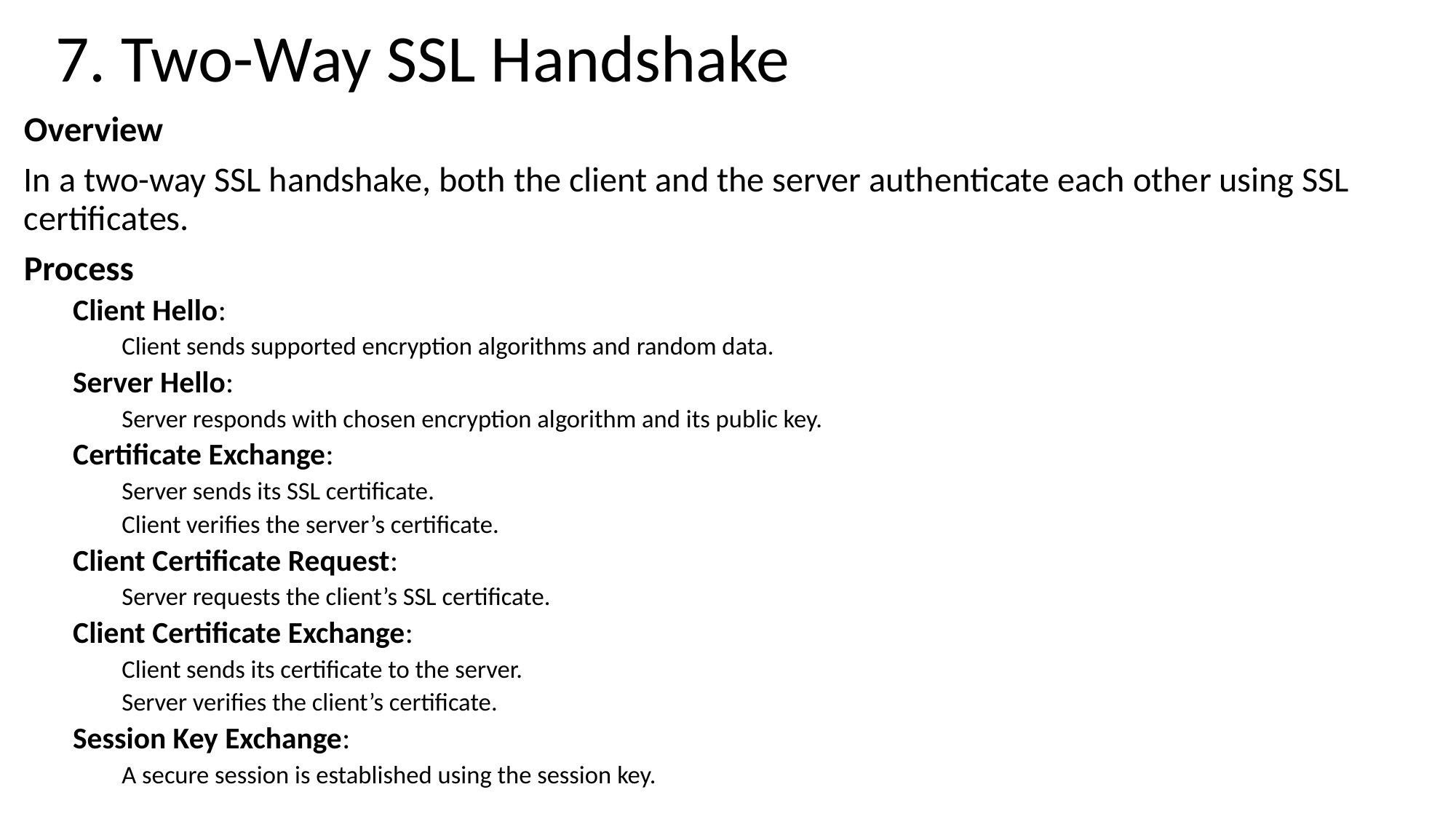

# 7. Two-Way SSL Handshake
Overview
In a two-way SSL handshake, both the client and the server authenticate each other using SSL certificates.
Process
Client Hello:
Client sends supported encryption algorithms and random data.
Server Hello:
Server responds with chosen encryption algorithm and its public key.
Certificate Exchange:
Server sends its SSL certificate.
Client verifies the server’s certificate.
Client Certificate Request:
Server requests the client’s SSL certificate.
Client Certificate Exchange:
Client sends its certificate to the server.
Server verifies the client’s certificate.
Session Key Exchange:
A secure session is established using the session key.